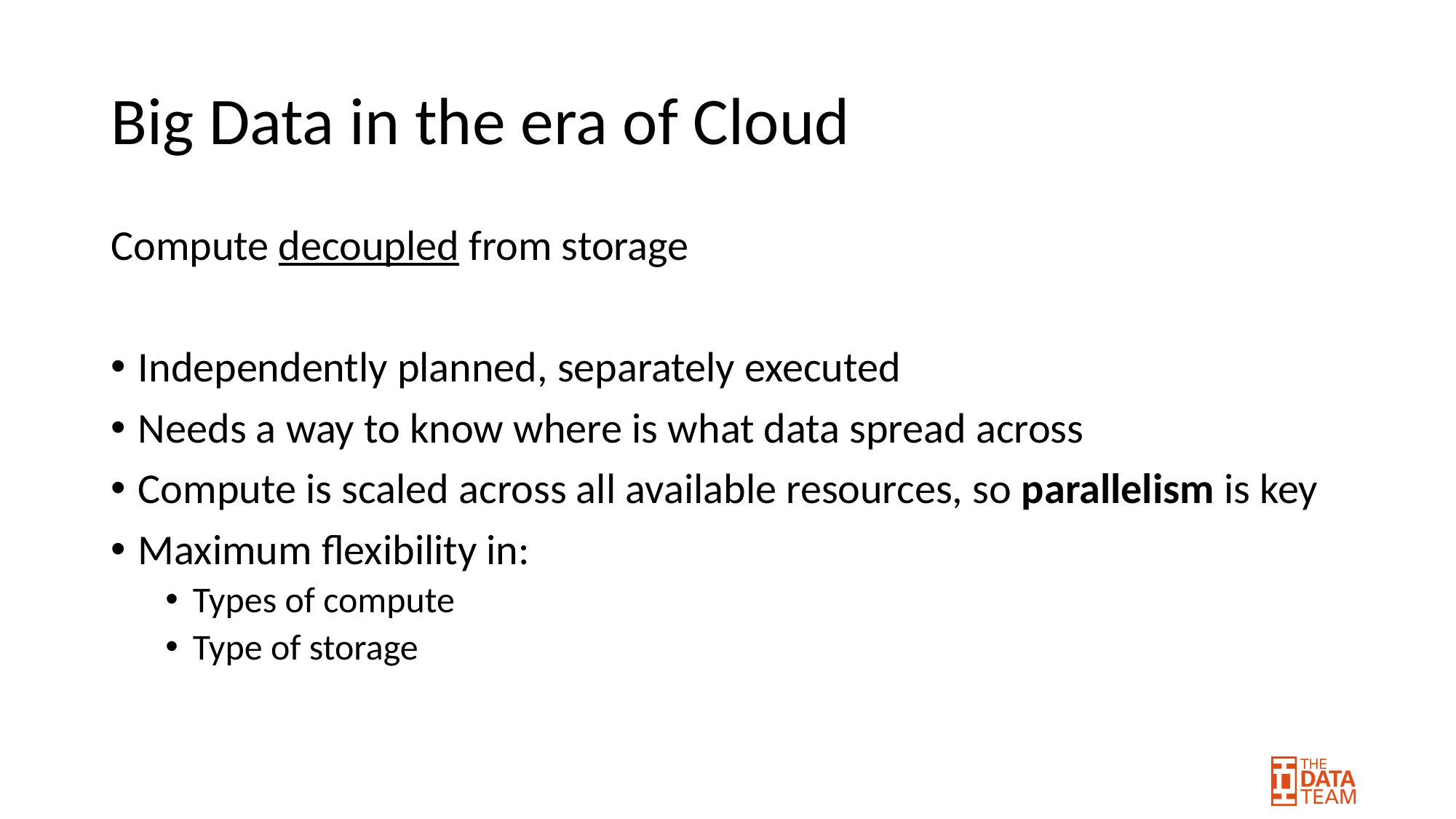

# Big Data in the era of Cloud
Compute decoupled from storage

Independently planned, separately executed
Needs a way to know where is what data spread across
Compute is scaled across all available resources, so parallelism is key
Maximum flexibility in:
Types of compute
Type of storage